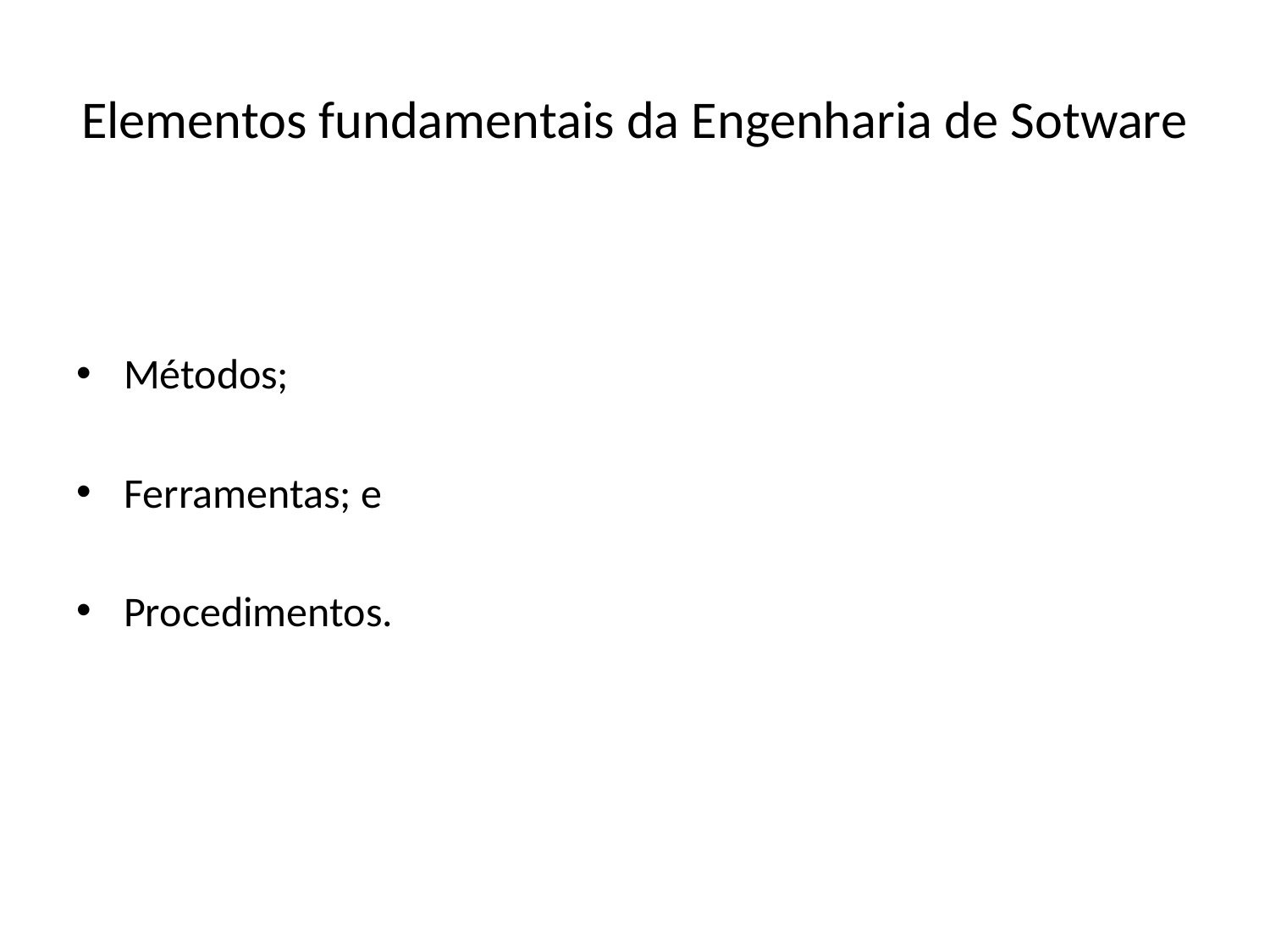

# Elementos fundamentais da Engenharia de Sotware

Métodos;

Ferramentas; e

Procedimentos.